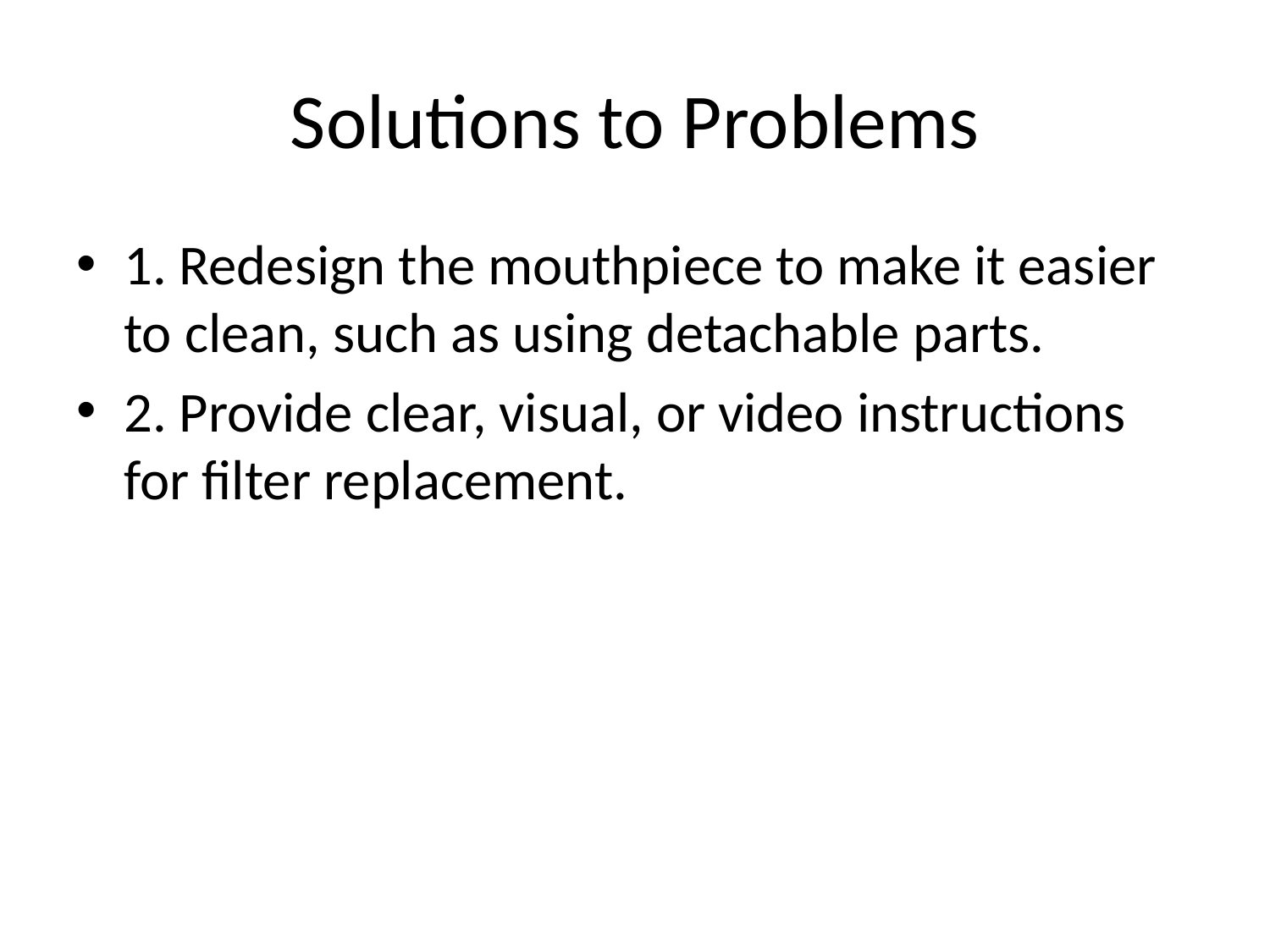

# Solutions to Problems
1. Redesign the mouthpiece to make it easier to clean, such as using detachable parts.
2. Provide clear, visual, or video instructions for filter replacement.